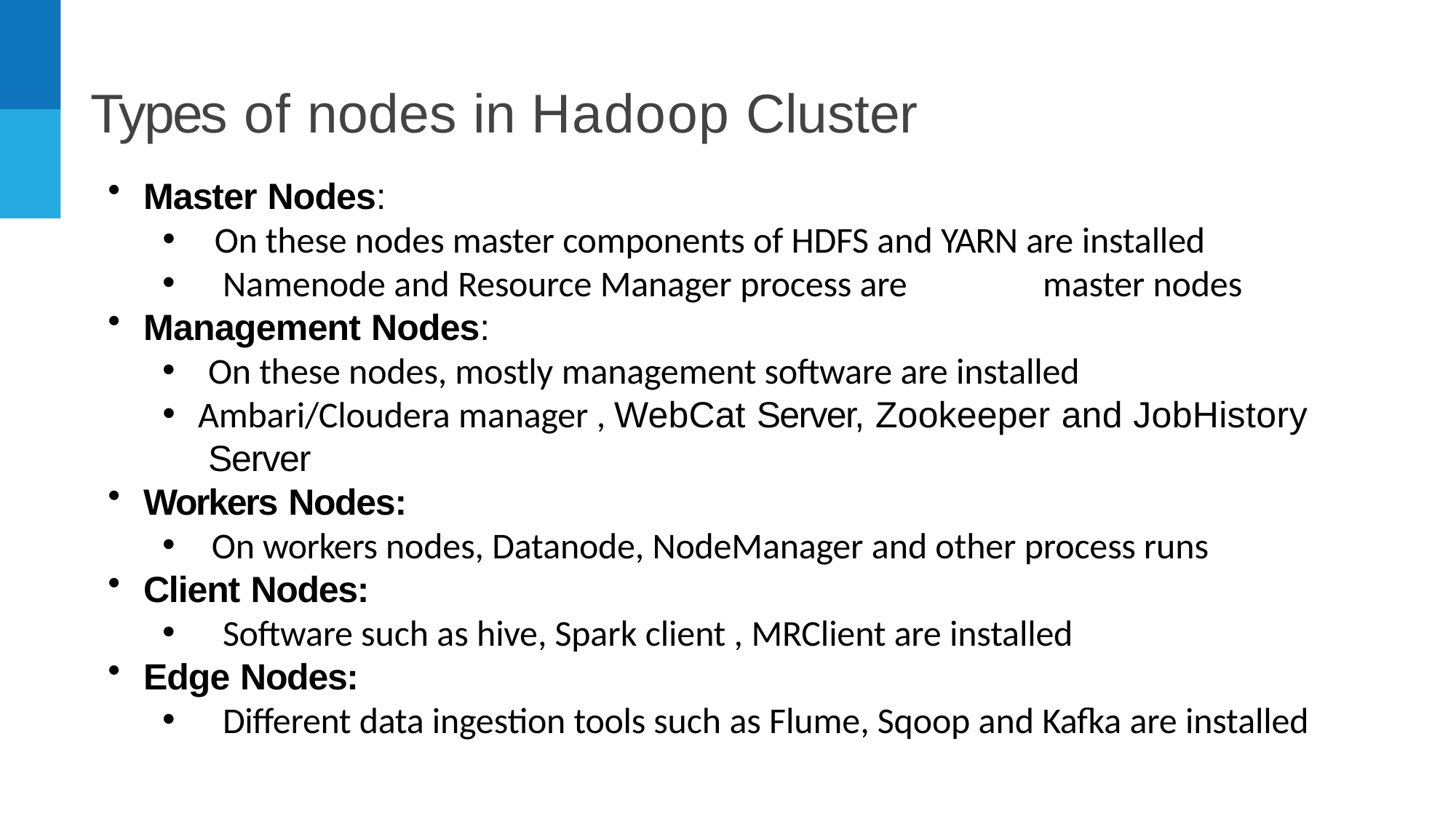

# Types of nodes in Hadoop Cluster
Master Nodes:
On these nodes master components of HDFS and YARN are installed
Namenode and Resource Manager process are	master nodes
Management Nodes:
On these nodes, mostly management software are installed
Ambari/Cloudera manager , WebCat Server, Zookeeper and JobHistory  Server
Workers Nodes:
On workers nodes, Datanode, NodeManager and other process runs
Client Nodes:
Software such as hive, Spark client , MRClient are installed
Edge Nodes:
Different data ingestion tools such as Flume, Sqoop and Kafka are installed